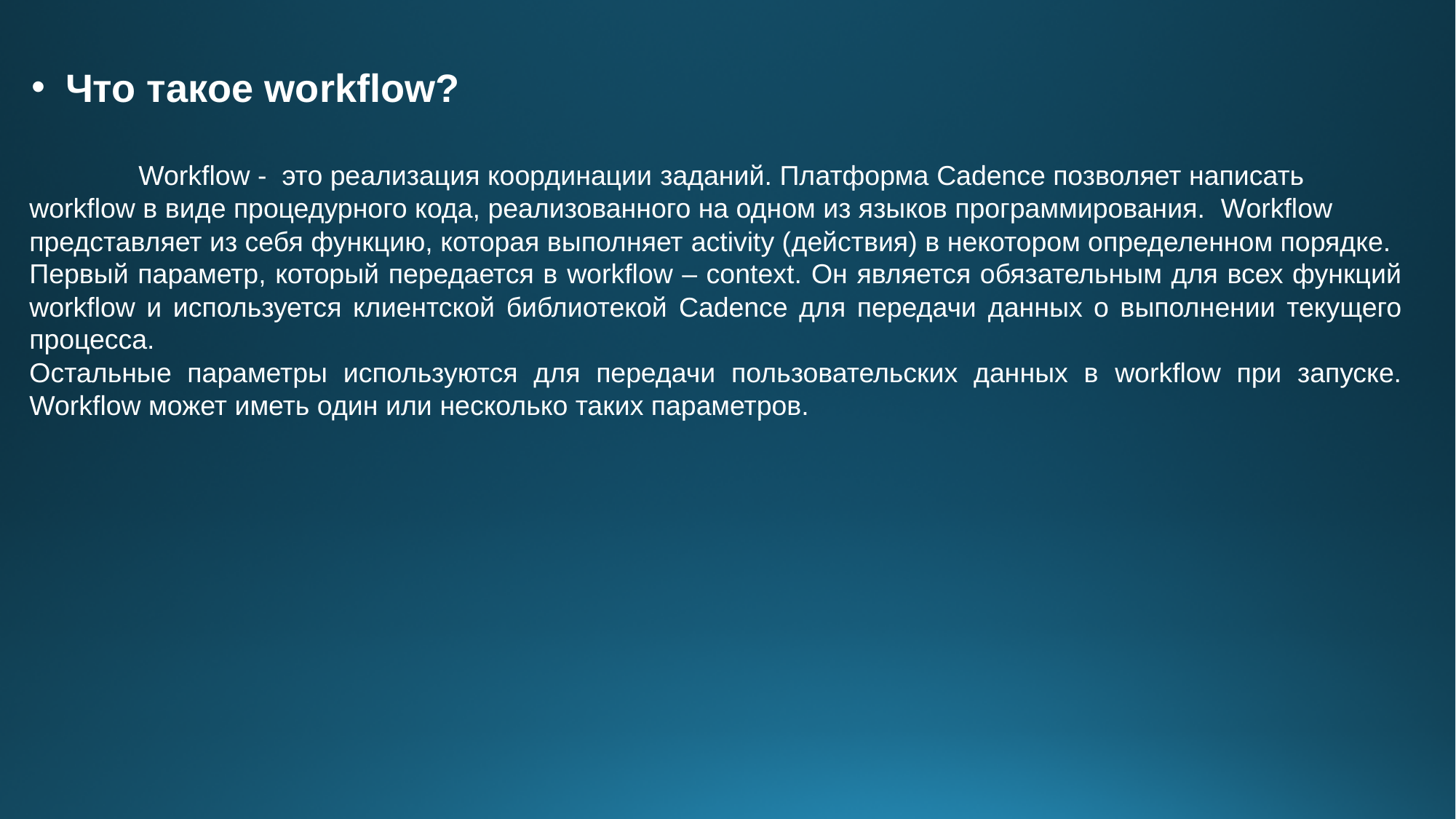

Что такое workflow?
	Workflow -  это реализация координации заданий. Платформа Cadence позволяет написать workflow в виде процедурного кода, реализованного на одном из языков программирования.  Workflow представляет из себя функцию, которая выполняет activity (действия) в некотором определенном порядке.
Первый параметр, который передается в workflow – context. Он является обязательным для всех функций workflow и используется клиентской библиотекой Cadence для передачи данных о выполнении текущего процесса.
Остальные параметры используются для передачи пользовательских данных в workflow при запуске. Workflow может иметь один или несколько таких параметров.